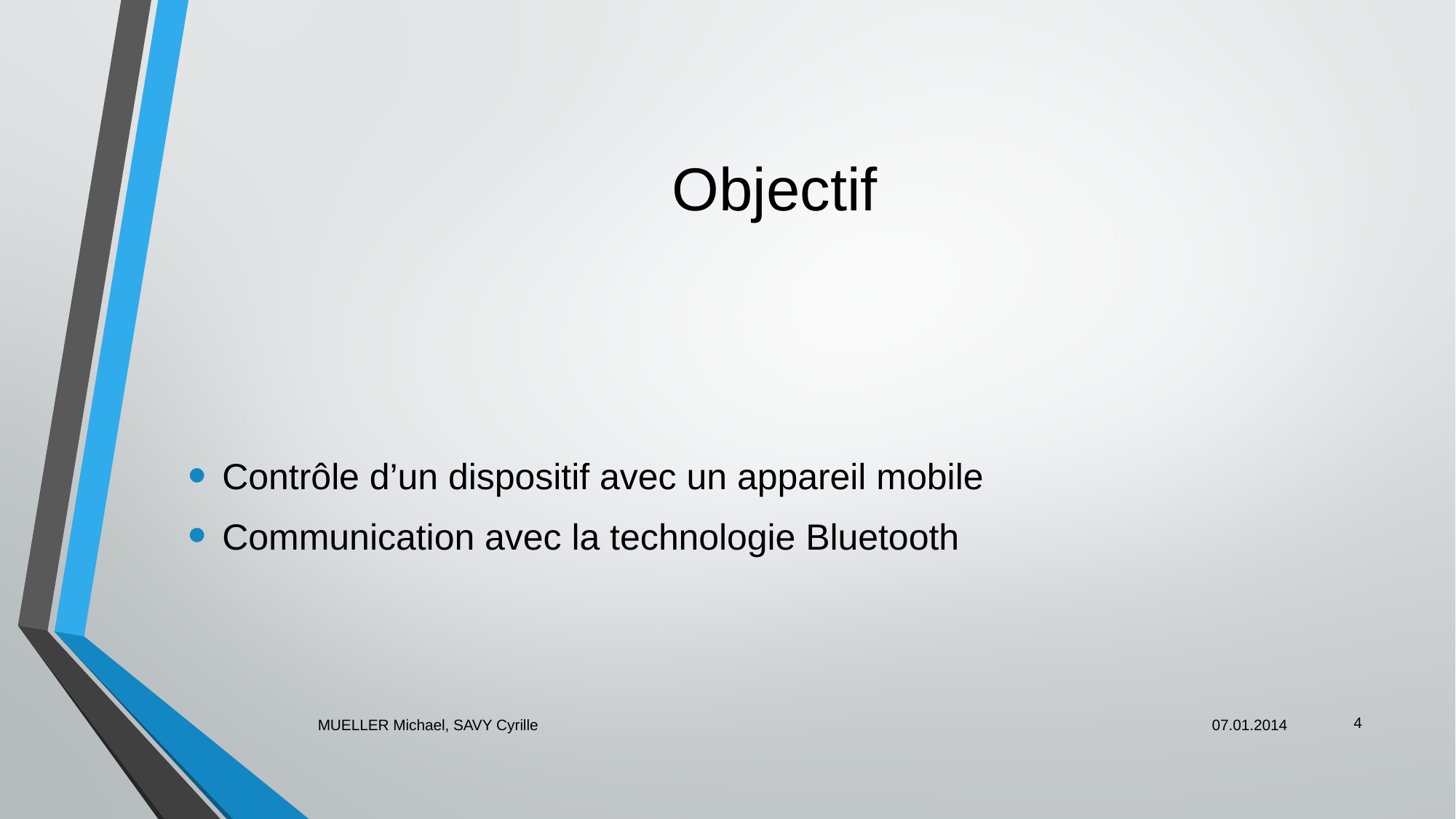

# Objectif
Contrôle d’un dispositif avec un appareil mobile
Communication avec la technologie Bluetooth
4
MUELLER Michael, SAVY Cyrille
07.01.2014